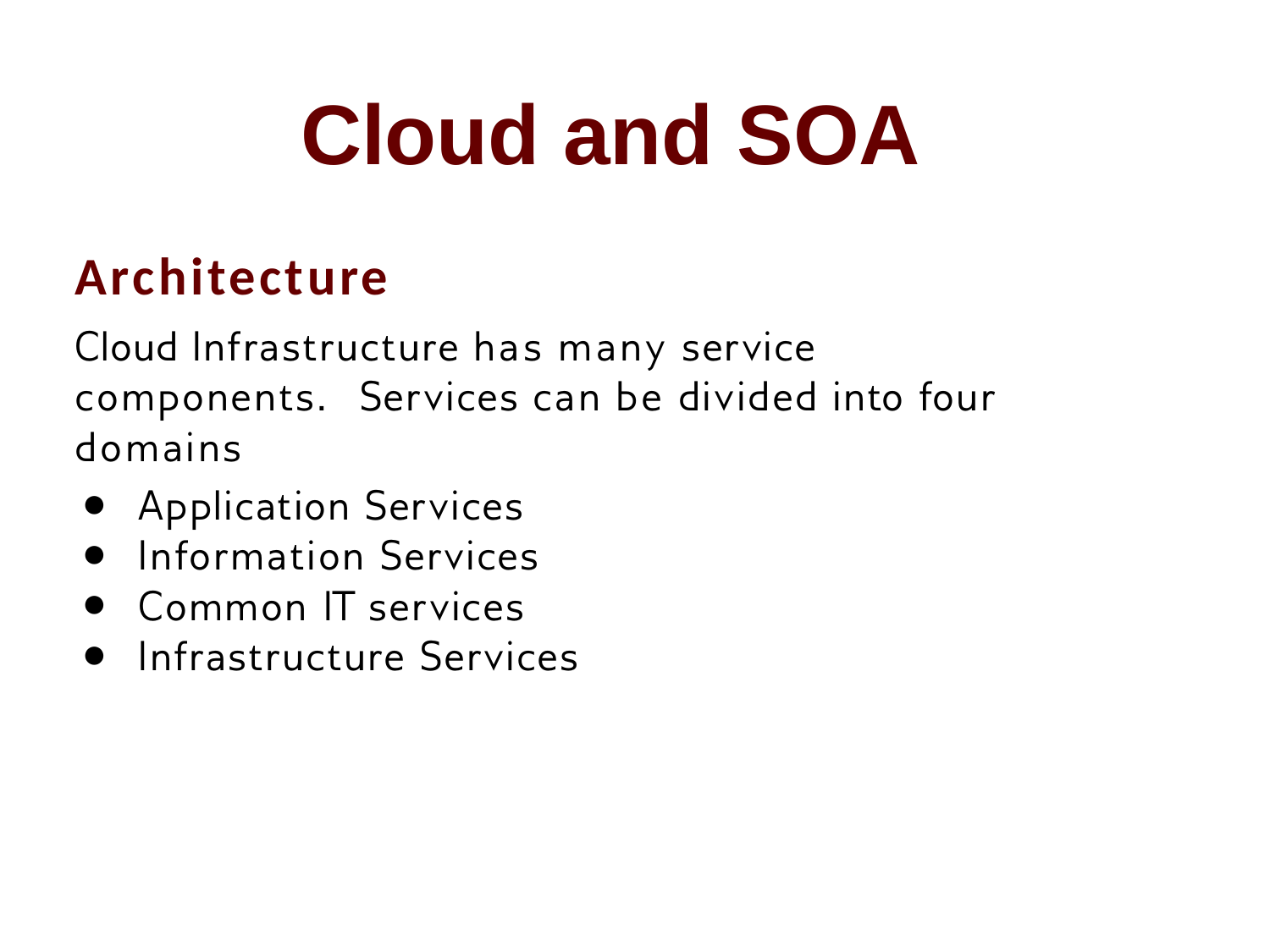

# Cloud and SOA
Architecture
Cloud Infrastructure has many service components.  Services can be divided into four domains
Application Services
Information Services
Common IT services
Infrastructure Services